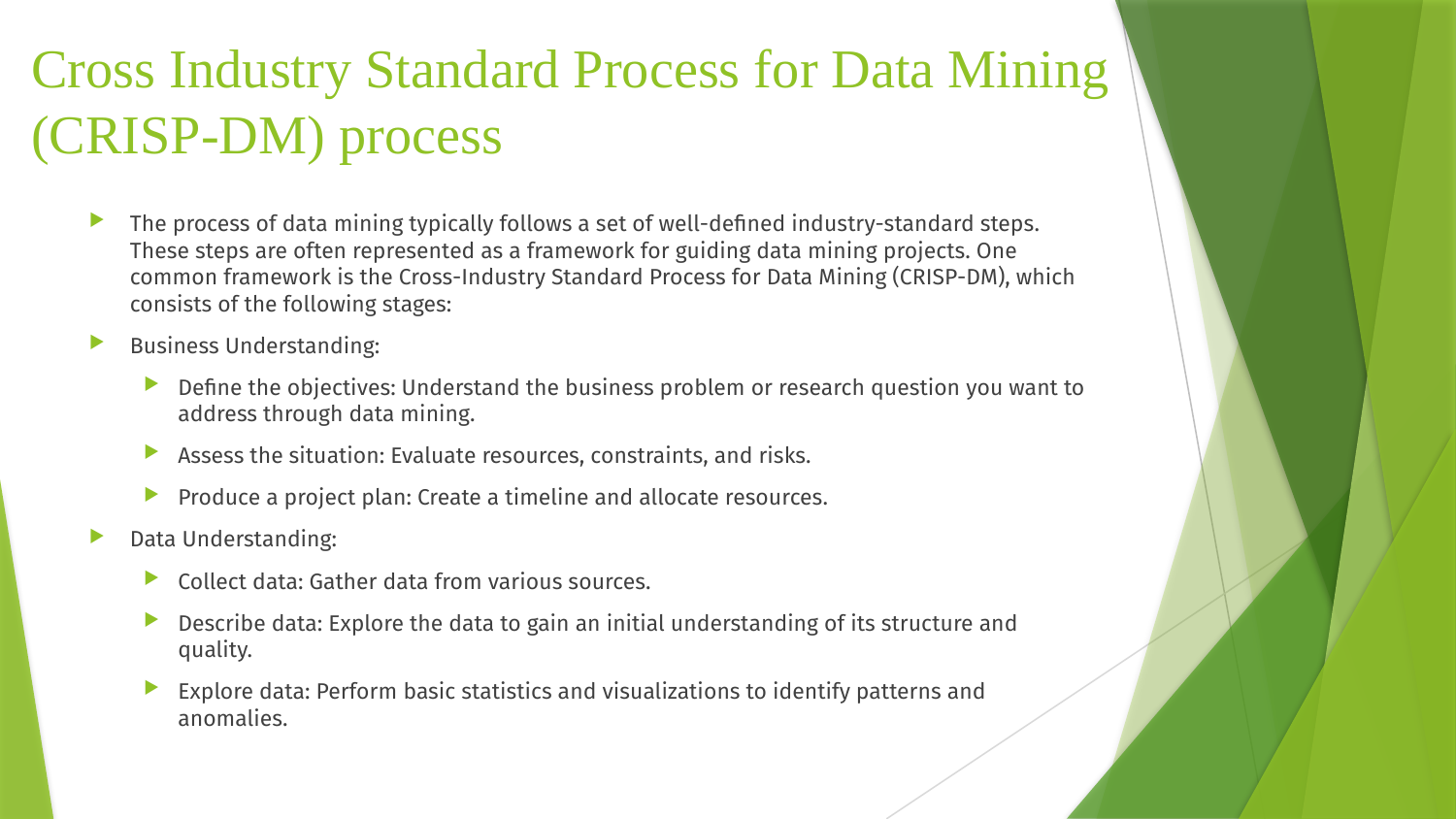

Cross Industry Standard Process for Data Mining (CRISP-DM) process
The process of data mining typically follows a set of well-defined industry-standard steps. These steps are often represented as a framework for guiding data mining projects. One common framework is the Cross-Industry Standard Process for Data Mining (CRISP-DM), which consists of the following stages:
Business Understanding:
Define the objectives: Understand the business problem or research question you want to address through data mining.
Assess the situation: Evaluate resources, constraints, and risks.
Produce a project plan: Create a timeline and allocate resources.
Data Understanding:
Collect data: Gather data from various sources.
Describe data: Explore the data to gain an initial understanding of its structure and quality.
Explore data: Perform basic statistics and visualizations to identify patterns and anomalies.